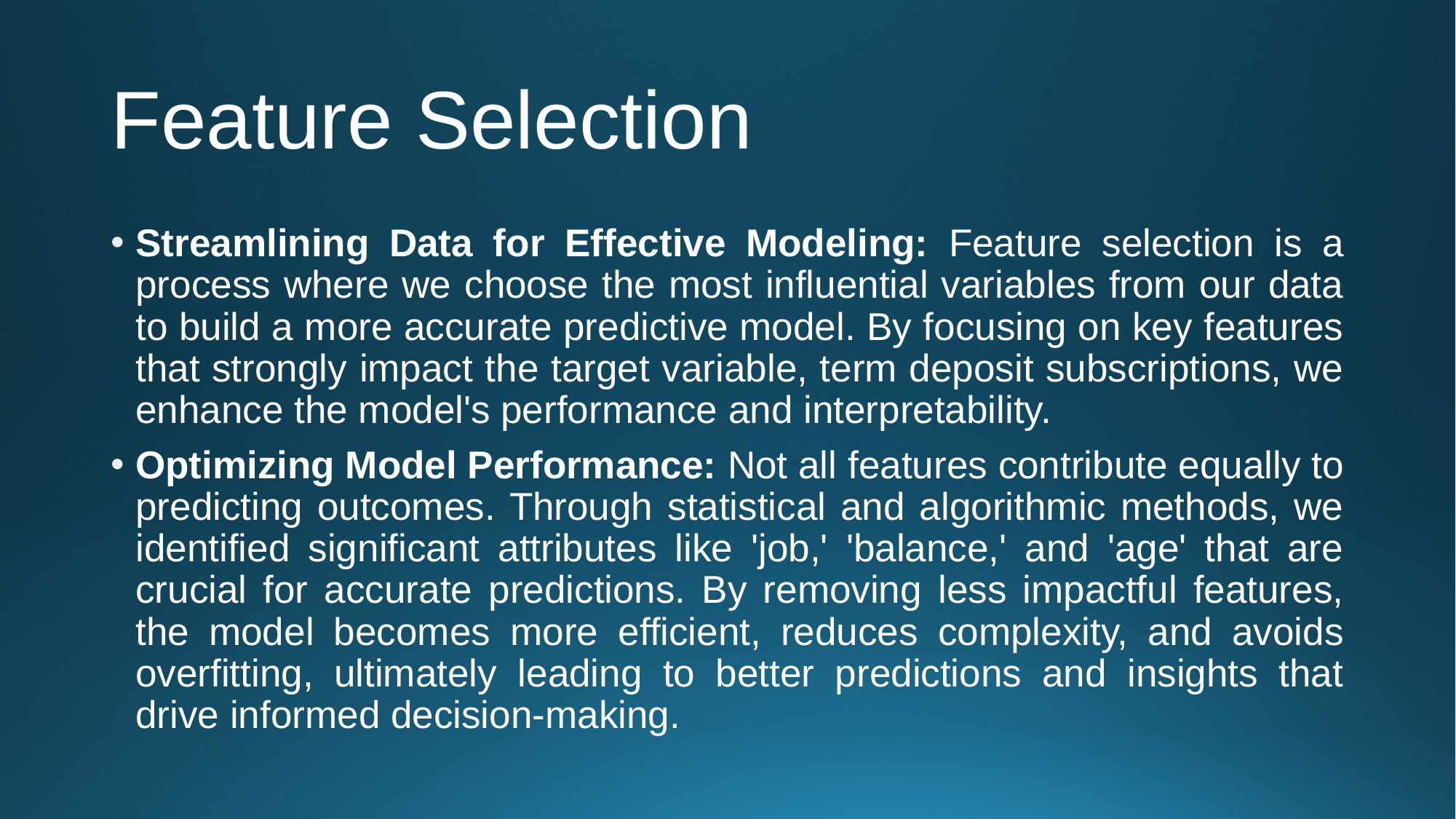

# Feature Selection
Streamlining Data for Effective Modeling: Feature selection is a process where we choose the most influential variables from our data to build a more accurate predictive model. By focusing on key features that strongly impact the target variable, term deposit subscriptions, we enhance the model's performance and interpretability.
Optimizing Model Performance: Not all features contribute equally to predicting outcomes. Through statistical and algorithmic methods, we identified significant attributes like 'job,' 'balance,' and 'age' that are crucial for accurate predictions. By removing less impactful features, the model becomes more efficient, reduces complexity, and avoids overfitting, ultimately leading to better predictions and insights that drive informed decision-making.